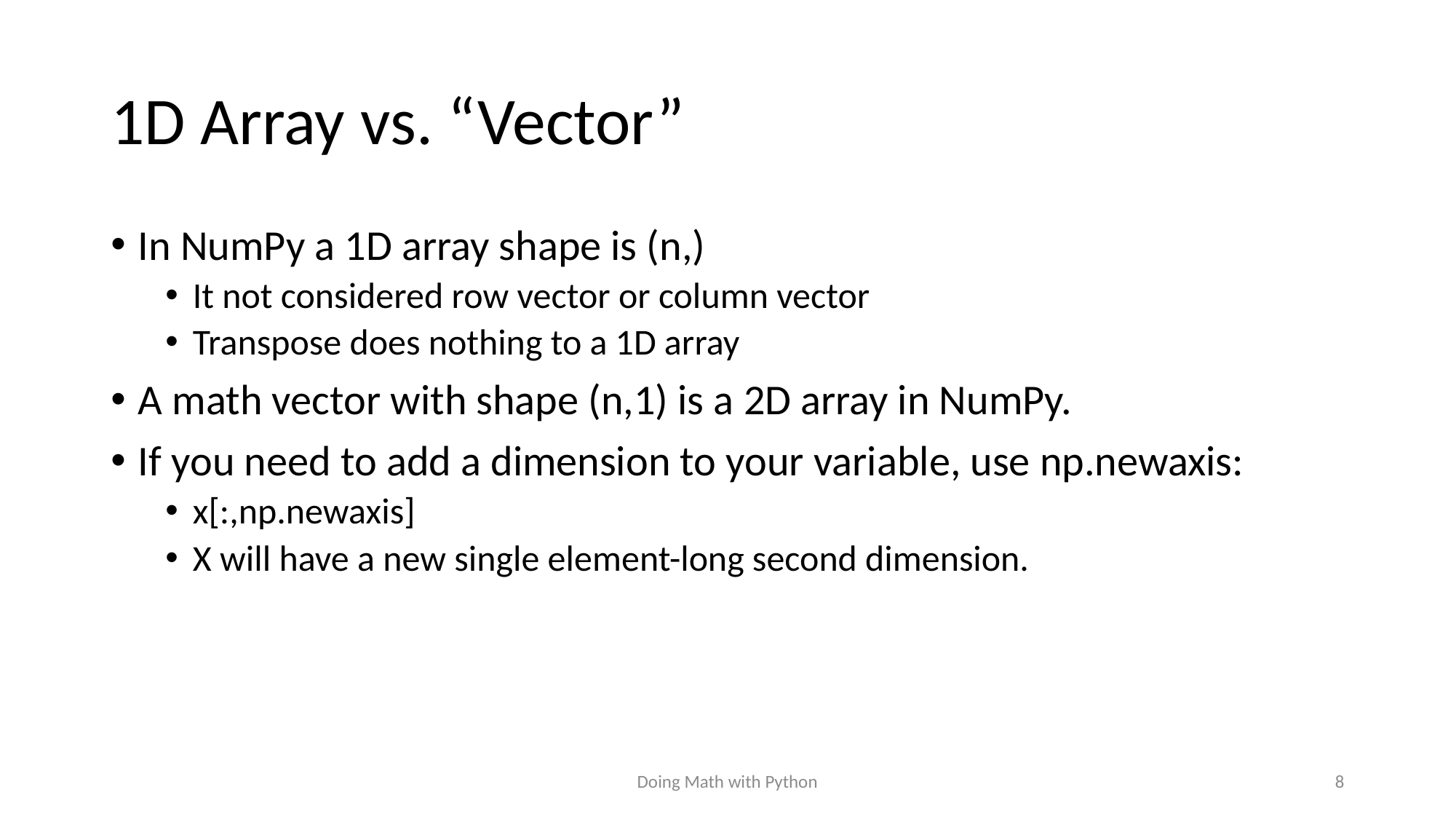

# 1D Array vs. “Vector”
In NumPy a 1D array shape is (n,)
It not considered row vector or column vector
Transpose does nothing to a 1D array
A math vector with shape (n,1) is a 2D array in NumPy.
If you need to add a dimension to your variable, use np.newaxis:
x[:,np.newaxis]
X will have a new single element-long second dimension.

Doing Math with Python
8